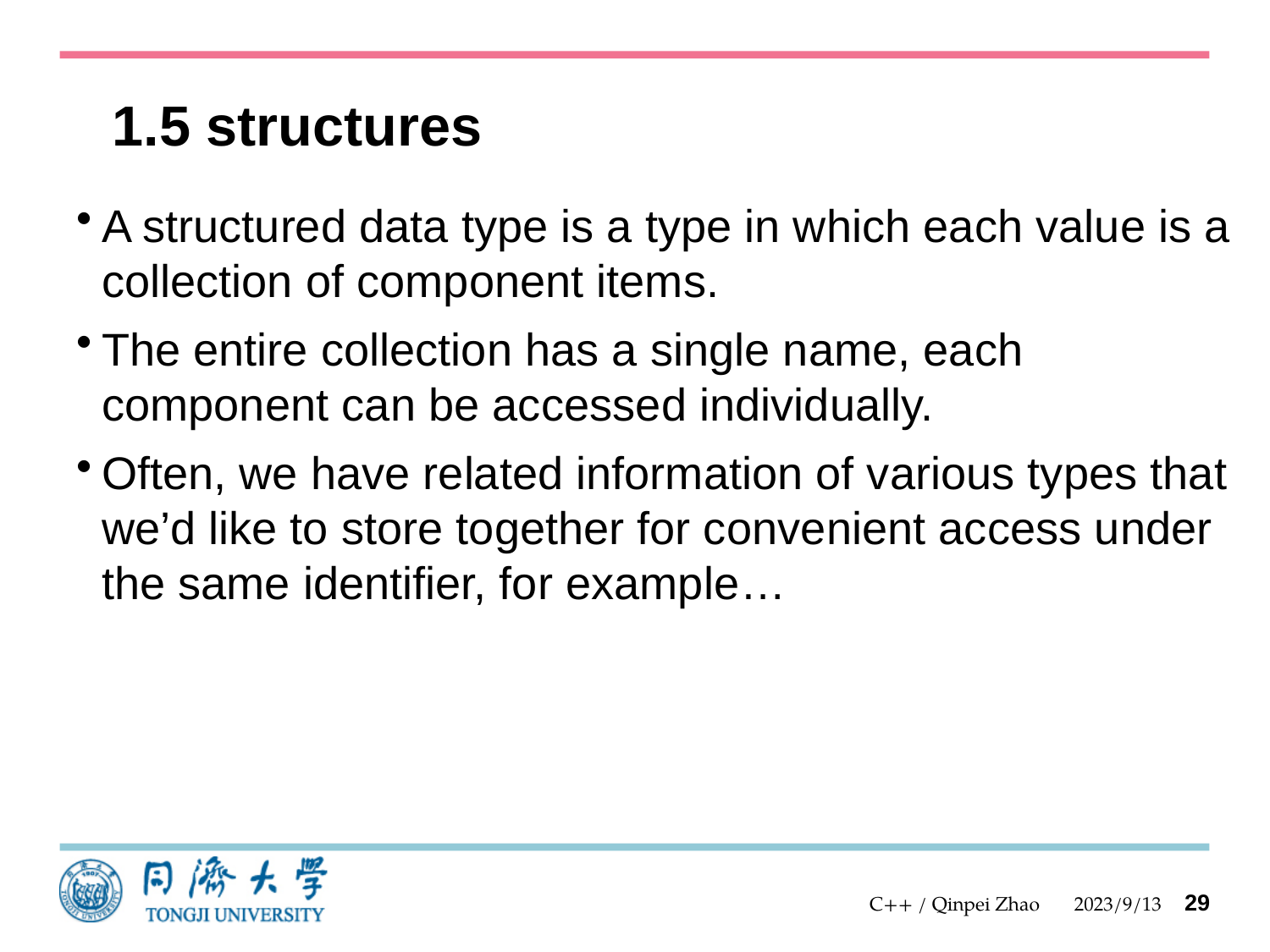

# 1.5 structures
A structured data type is a type in which each value is a collection of component items.
The entire collection has a single name, each component can be accessed individually.
Often, we have related information of various types that we’d like to store together for convenient access under the same identifier, for example…
C++ / Qinpei Zhao
2023/9/13
29